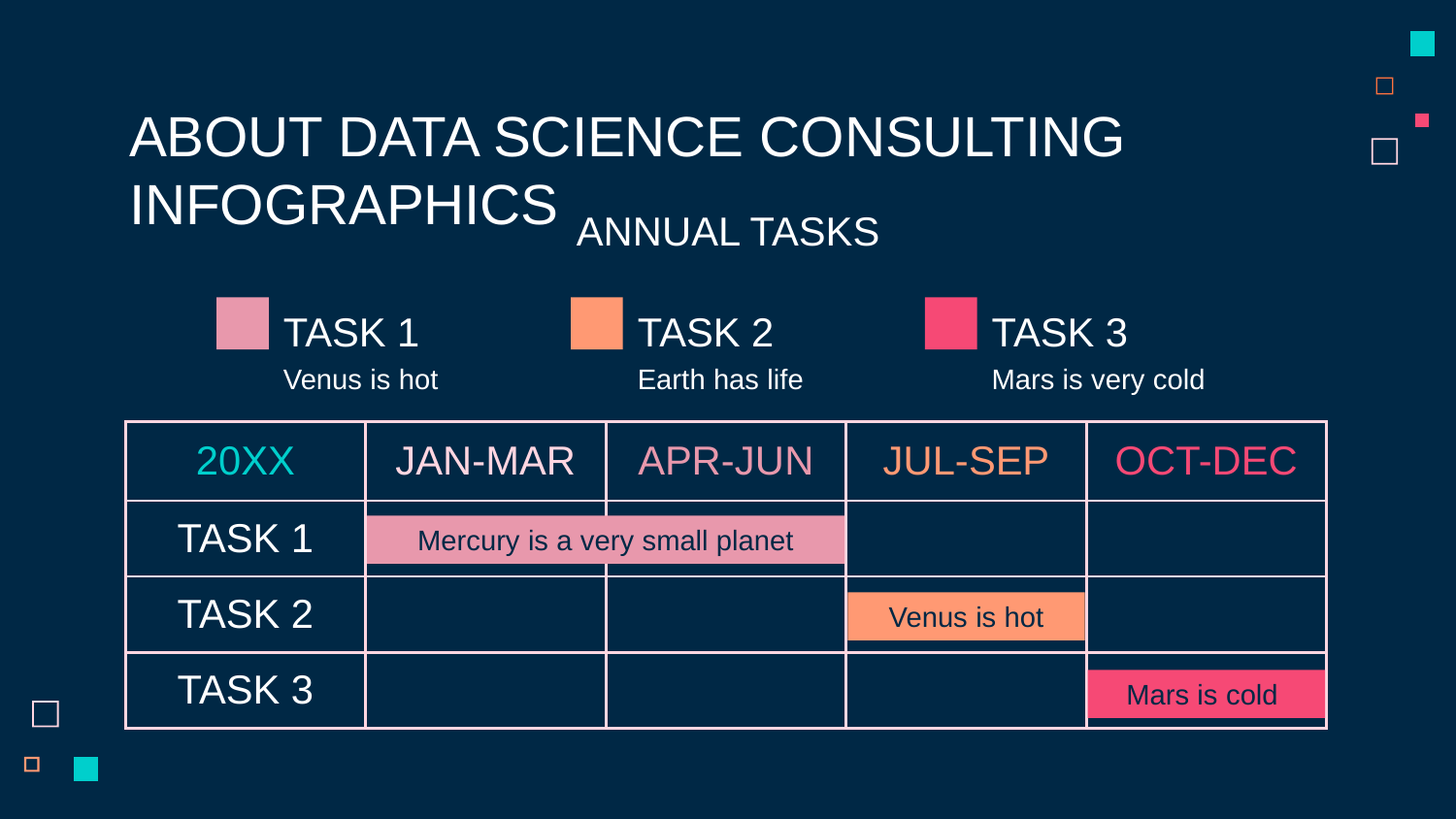

# ABOUT DATA SCIENCE CONSULTING INFOGRAPHICS

ANNUAL TASKS

TASK 1
Venus is hot
TASK 2
Earth has life
TASK 3
Mars is very cold
| 20XX | JAN-MAR | APR-JUN | JUL-SEP | OCT-DEC |
| --- | --- | --- | --- | --- |
| TASK 1 |  |  |  |  |
| TASK 2 |  |  |  |  |
| TASK 3 |  |  |  |  |
Mercury is a very small planet
Venus is hot
Mars is cold